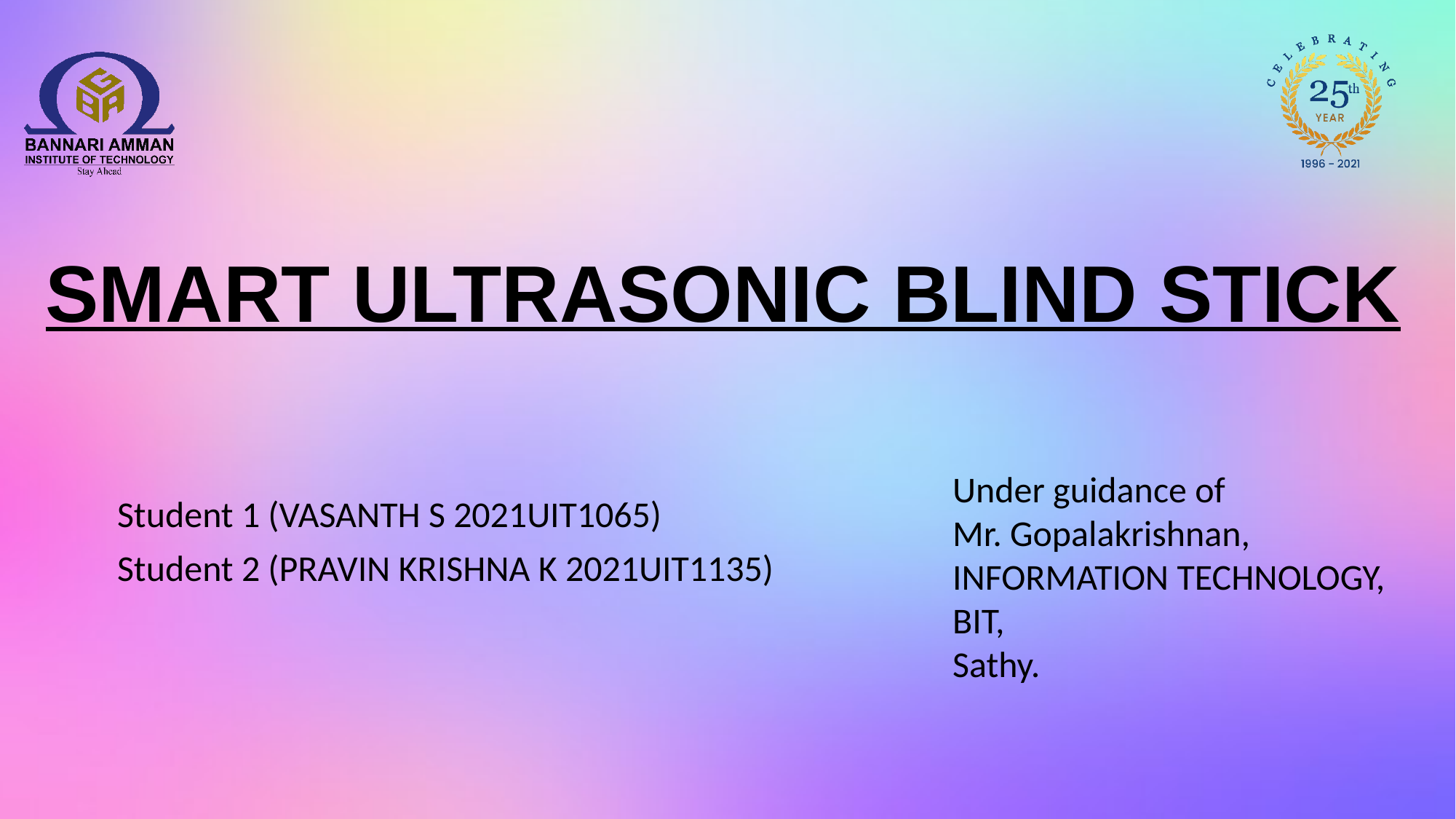

# SMART ULTRASONIC BLIND STICK
Under guidance of
Mr. Gopalakrishnan,
INFORMATION TECHNOLOGY,
BIT,
Sathy.

Student 1 (VASANTH S 2021UIT1065)
Student 2 (PRAVIN KRISHNA K 2021UIT1135)